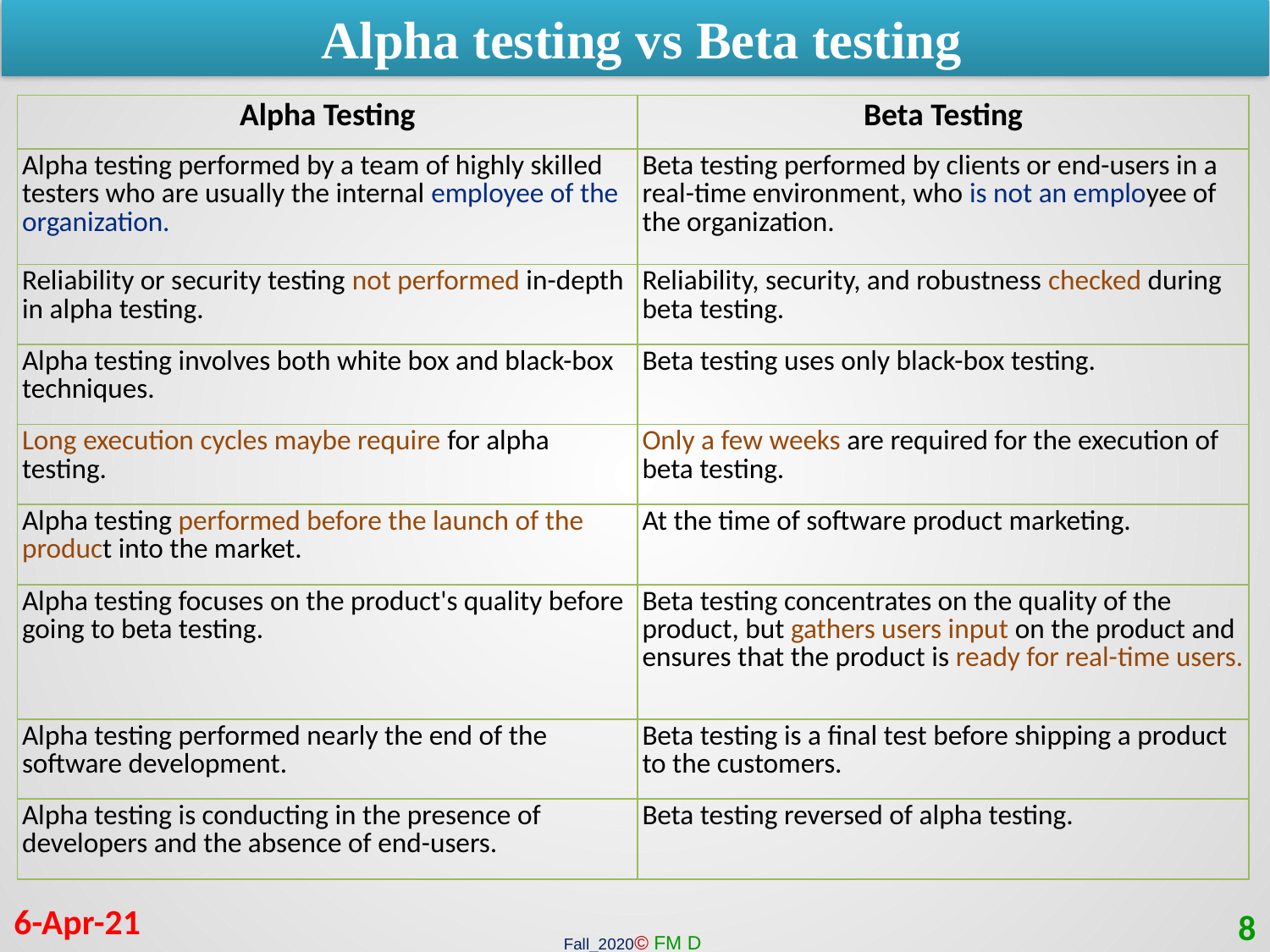

Alpha testing vs Beta testing
| Alpha Testing | Beta Testing |
| --- | --- |
| Alpha testing performed by a team of highly skilled testers who are usually the internal employee of the organization. | Beta testing performed by clients or end-users in a real-time environment, who is not an employee of the organization. |
| Reliability or security testing not performed in-depth in alpha testing. | Reliability, security, and robustness checked during beta testing. |
| Alpha testing involves both white box and black-box techniques. | Beta testing uses only black-box testing. |
| Long execution cycles maybe require for alpha testing. | Only a few weeks are required for the execution of beta testing. |
| Alpha testing performed before the launch of the product into the market. | At the time of software product marketing. |
| Alpha testing focuses on the product's quality before going to beta testing. | Beta testing concentrates on the quality of the product, but gathers users input on the product and ensures that the product is ready for real-time users. |
| Alpha testing performed nearly the end of the software development. | Beta testing is a final test before shipping a product to the customers. |
| Alpha testing is conducting in the presence of developers and the absence of end-users. | Beta testing reversed of alpha testing. |

6-Apr-21
8